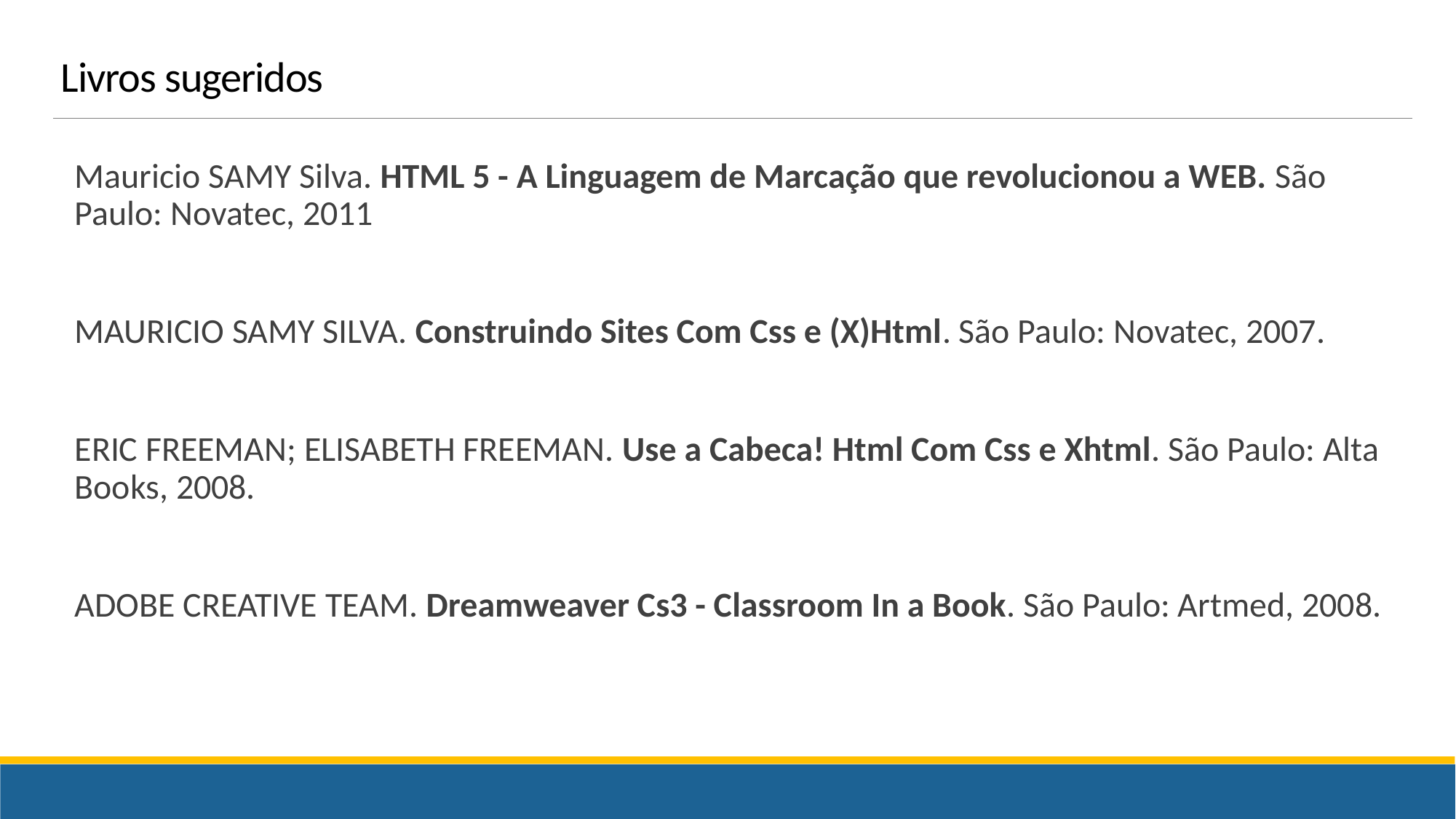

# Livros sugeridos
Mauricio SAMY Silva. HTML 5 - A Linguagem de Marcação que revolucionou a WEB. São Paulo: Novatec, 2011

MAURICIO SAMY SILVA. Construindo Sites Com Css e (X)Html. São Paulo: Novatec, 2007.

ERIC FREEMAN; ELISABETH FREEMAN. Use a Cabeca! Html Com Css e Xhtml. São Paulo: Alta Books, 2008.

ADOBE CREATIVE TEAM. Dreamweaver Cs3 - Classroom In a Book. São Paulo: Artmed, 2008.